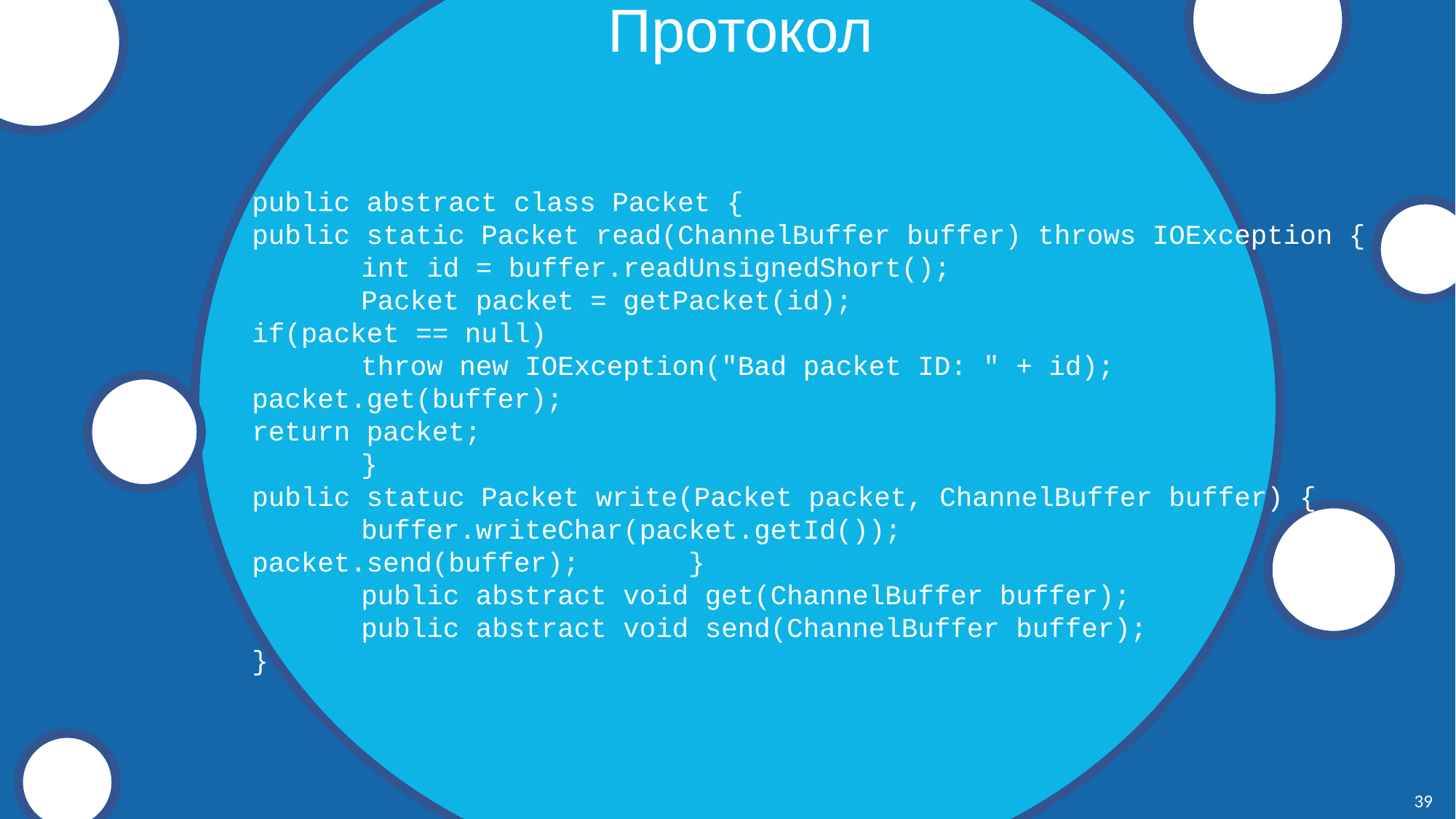

Протокол
public abstract class Packet {
public static Packet read(ChannelBuffer buffer) throws IOException {
	int id = buffer.readUnsignedShort();
	Packet packet = getPacket(id);
if(packet == null)
	throw new IOException("Bad packet ID: " + id);
packet.get(buffer);
return packet;
	}
public statuc Packet write(Packet packet, ChannelBuffer buffer) {
	buffer.writeChar(packet.getId()); 		packet.send(buffer); 	}
	public abstract void get(ChannelBuffer buffer);
	public abstract void send(ChannelBuffer buffer);
}

39